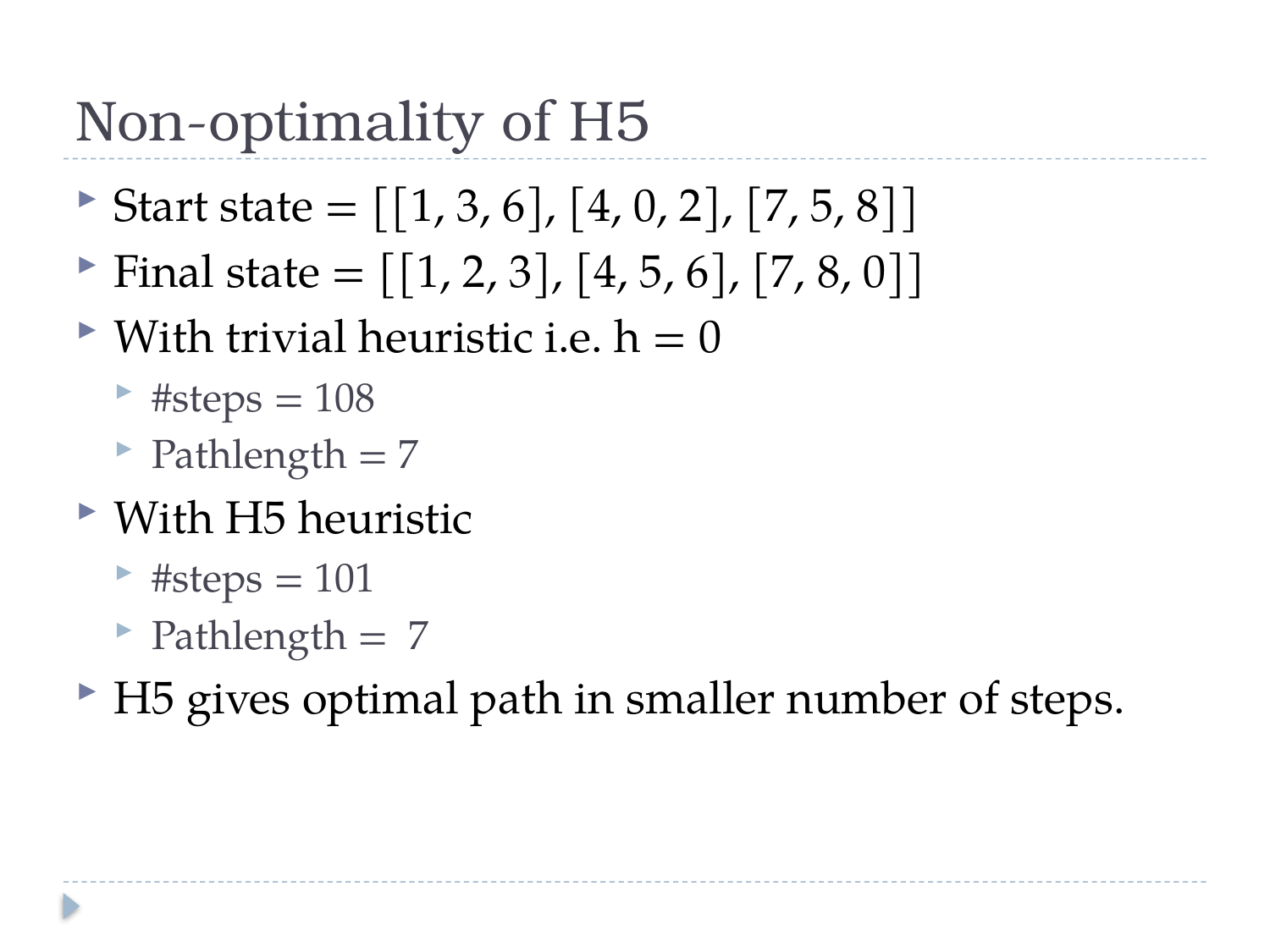

# Non-optimality of H5
Start state = [[1, 3, 6], [4, 0, 2], [7, 5, 8]]
Final state = [[1, 2, 3], [4, 5, 6], [7, 8, 0]]
With trivial heuristic i.e. h = 0
#steps = 108
Pathlength = 7
With H5 heuristic
#steps = 101
Pathlength =  7
H5 gives optimal path in smaller number of steps.